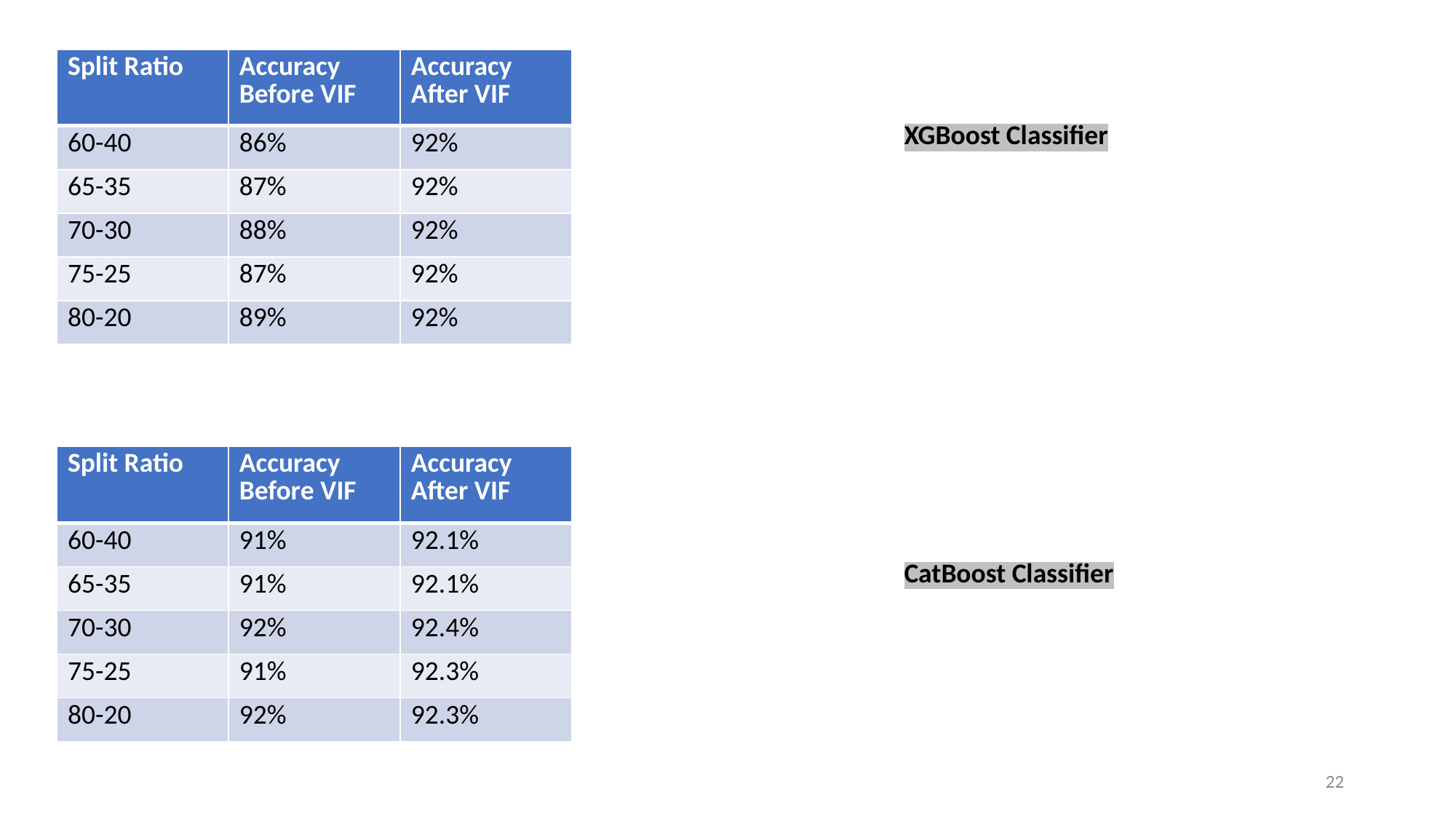

| Split Ratio | Accuracy Before VIF | Accuracy After VIF |
| --- | --- | --- |
| 60-40 | 86% | 92% |
| 65-35 | 87% | 92% |
| 70-30 | 88% | 92% |
| 75-25 | 87% | 92% |
| 80-20 | 89% | 92% |
XGBoost Classifier
| Split Ratio | Accuracy Before VIF | Accuracy After VIF |
| --- | --- | --- |
| 60-40 | 91% | 92.1% |
| 65-35 | 91% | 92.1% |
| 70-30 | 92% | 92.4% |
| 75-25 | 91% | 92.3% |
| 80-20 | 92% | 92.3% |
CatBoost Classifier
22